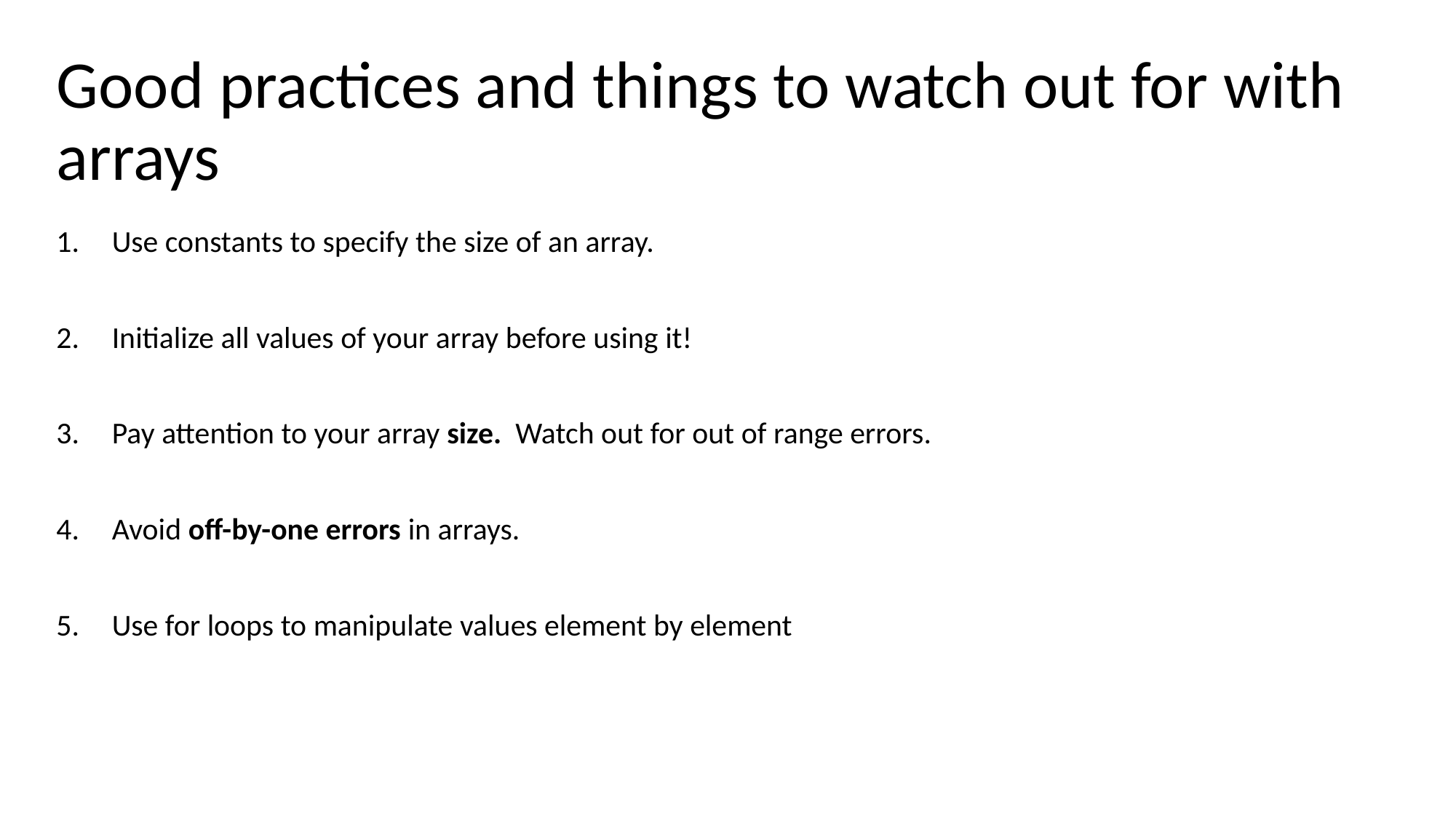

# Good practices and things to watch out for with arrays
Use constants to specify the size of an array.

Initialize all values of your array before using it!

Pay attention to your array size.  Watch out for out of range errors.

Avoid off-by-one errors in arrays.

Use for loops to manipulate values element by element